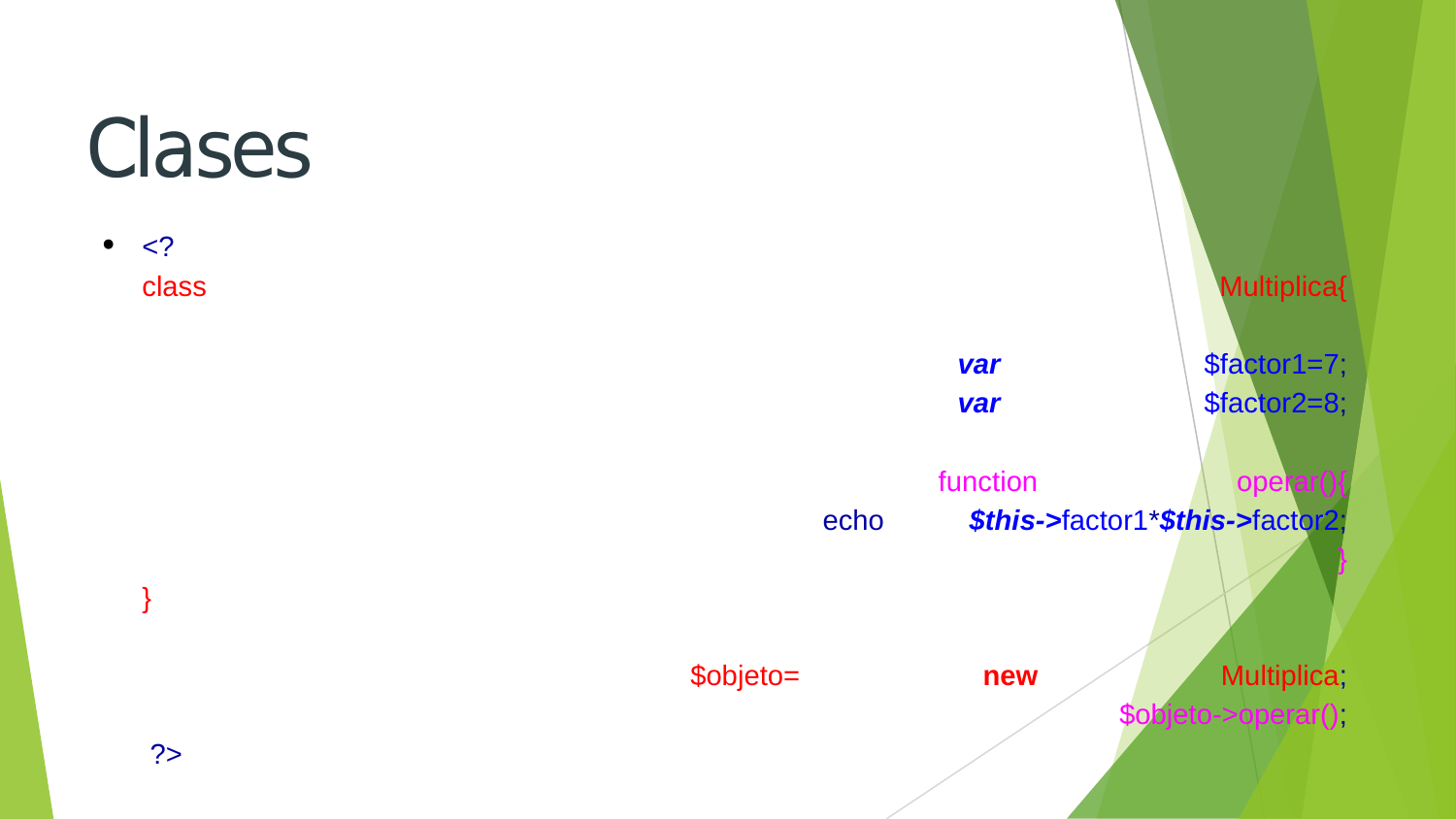

Clases
<?
class Multiplica{
    var $factor1=7;
    var $factor2=8;
    function operar(){
        echo $this->factor1*$this->factor2;
       }
}
   $objeto= new Multiplica;
   $objeto->operar();
 ?>